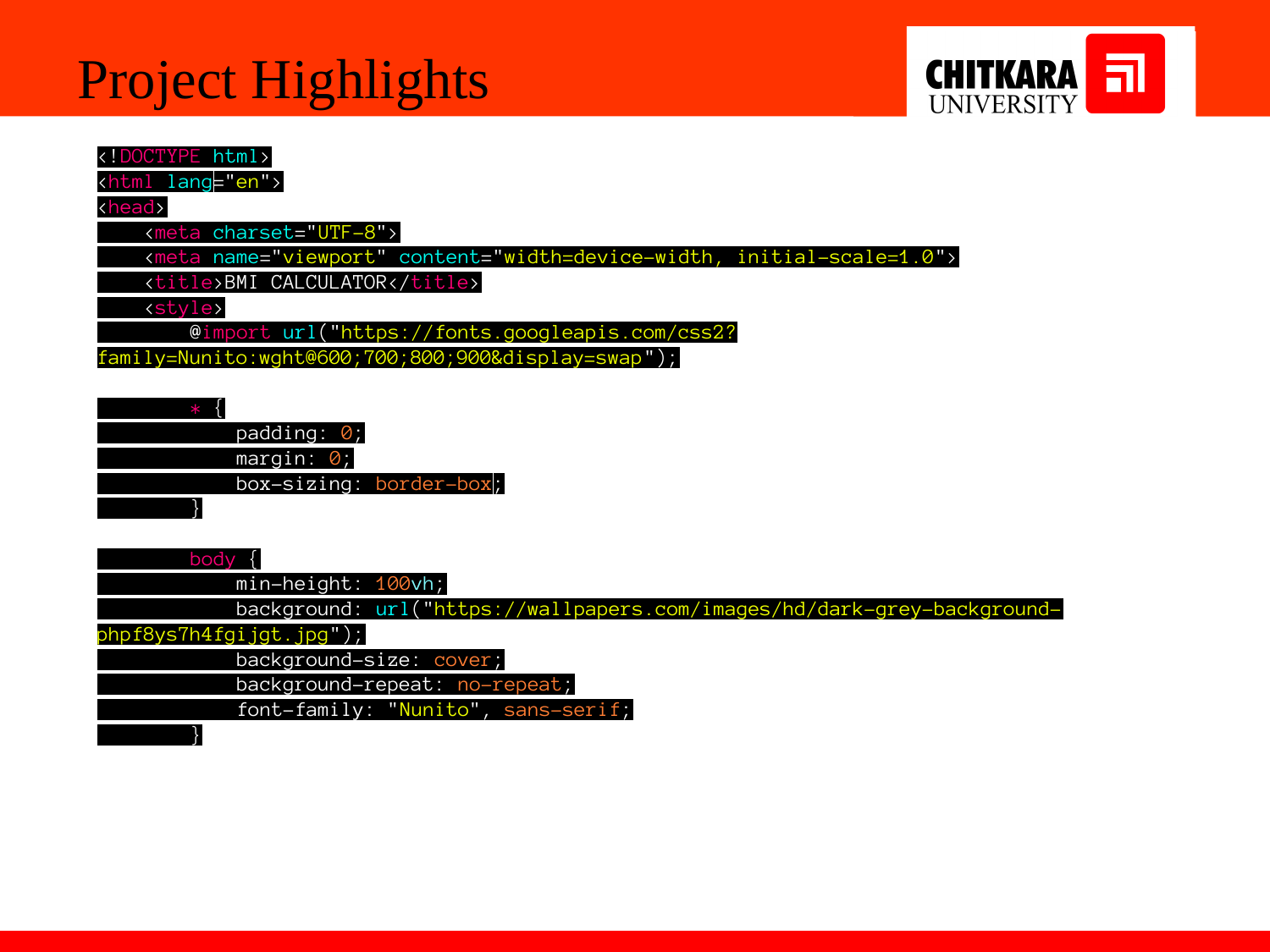

Project Highlights
<!DOCTYPE html>
<html lang="en">
<head>
    <meta charset="UTF-8">
    <meta name="viewport" content="width=device-width, initial-scale=1.0">
    <title>BMI CALCULATOR</title>
    <style>
        @import url("https://fonts.googleapis.com/css2?family=Nunito:wght@600;700;800;900&display=swap");
        * {
            padding: 0;
            margin: 0;
            box-sizing: border-box;
        }
        body {
            min-height: 100vh;
            background: url("https://wallpapers.com/images/hd/dark-grey-background-phpf8ys7h4fgijgt.jpg");
            background-size: cover;
            background-repeat: no-repeat;
            font-family: "Nunito", sans-serif;
        }